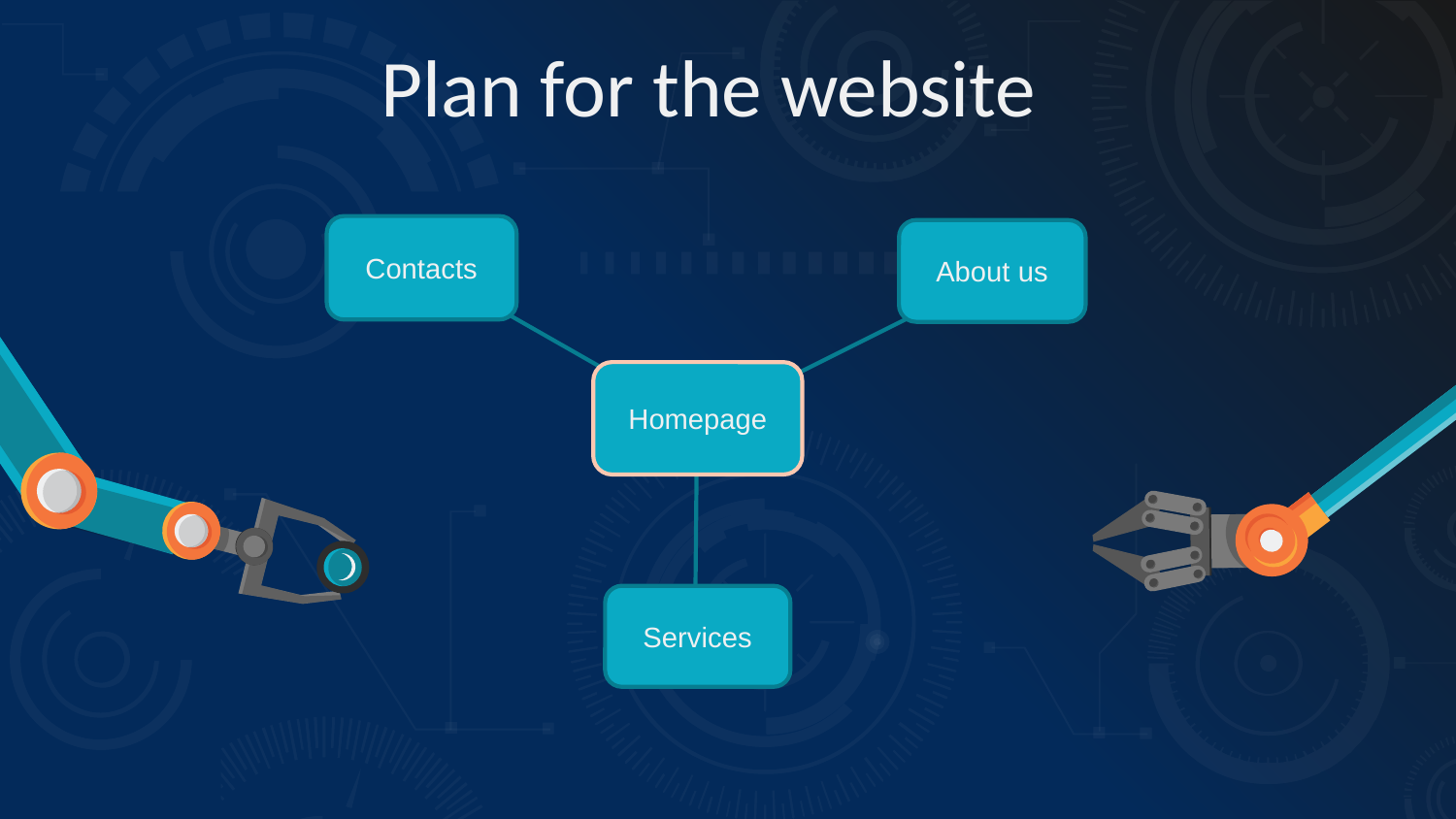

Plan for the website
Contacts
About us

Homepage

Services